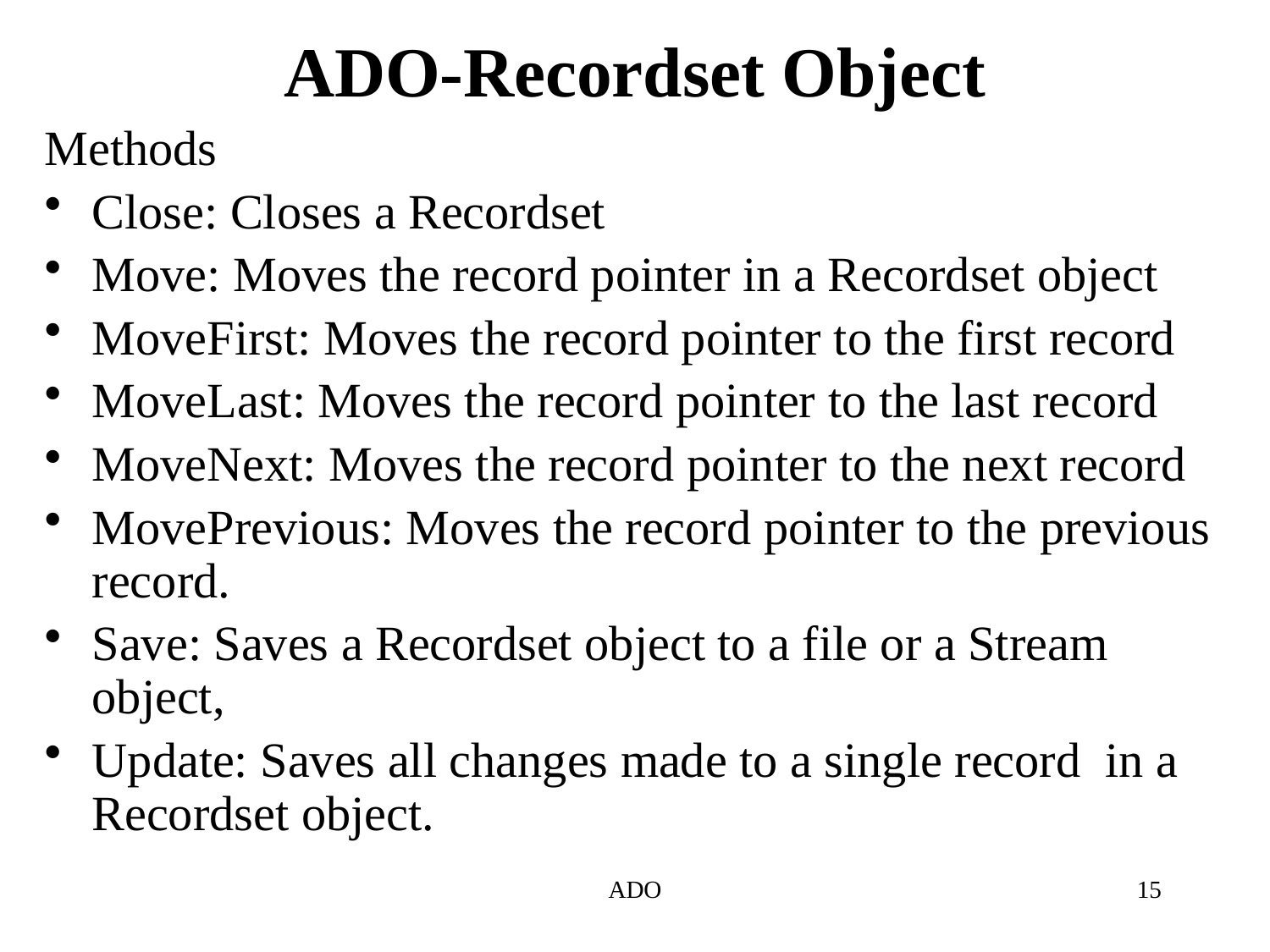

# ADO-Recordset Object
Methods
Close: Closes a Recordset
Move: Moves the record pointer in a Recordset object
MoveFirst: Moves the record pointer to the first record
MoveLast: Moves the record pointer to the last record
MoveNext: Moves the record pointer to the next record
MovePrevious: Moves the record pointer to the previous record.
Save: Saves a Recordset object to a file or a Stream object,
Update: Saves all changes made to a single record  in a Recordset object.
ADO
15